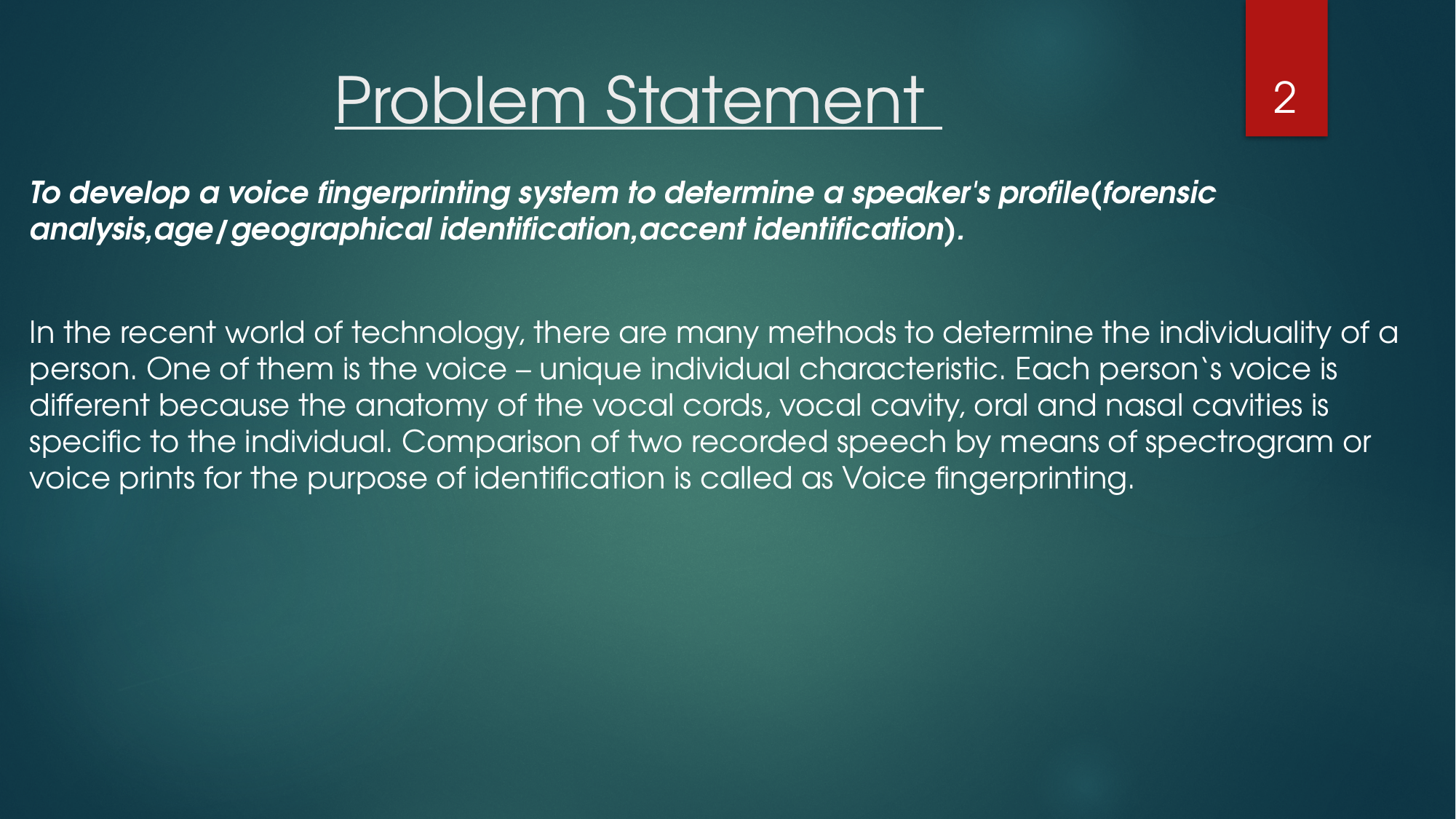

2
# Problem Statement
To develop a voice fingerprinting system to determine a speaker's profile(forensic analysis,age/geographical identification,accent identification).

In the recent world of technology, there are many methods to determine the individuality of a person. One of them is the voice – unique individual characteristic. Each person‘s voice is different because the anatomy of the vocal cords, vocal cavity, oral and nasal cavities is specific to the individual. Comparison of two recorded speech by means of spectrogram or voice prints for the purpose of identification is called as Voice fingerprinting.